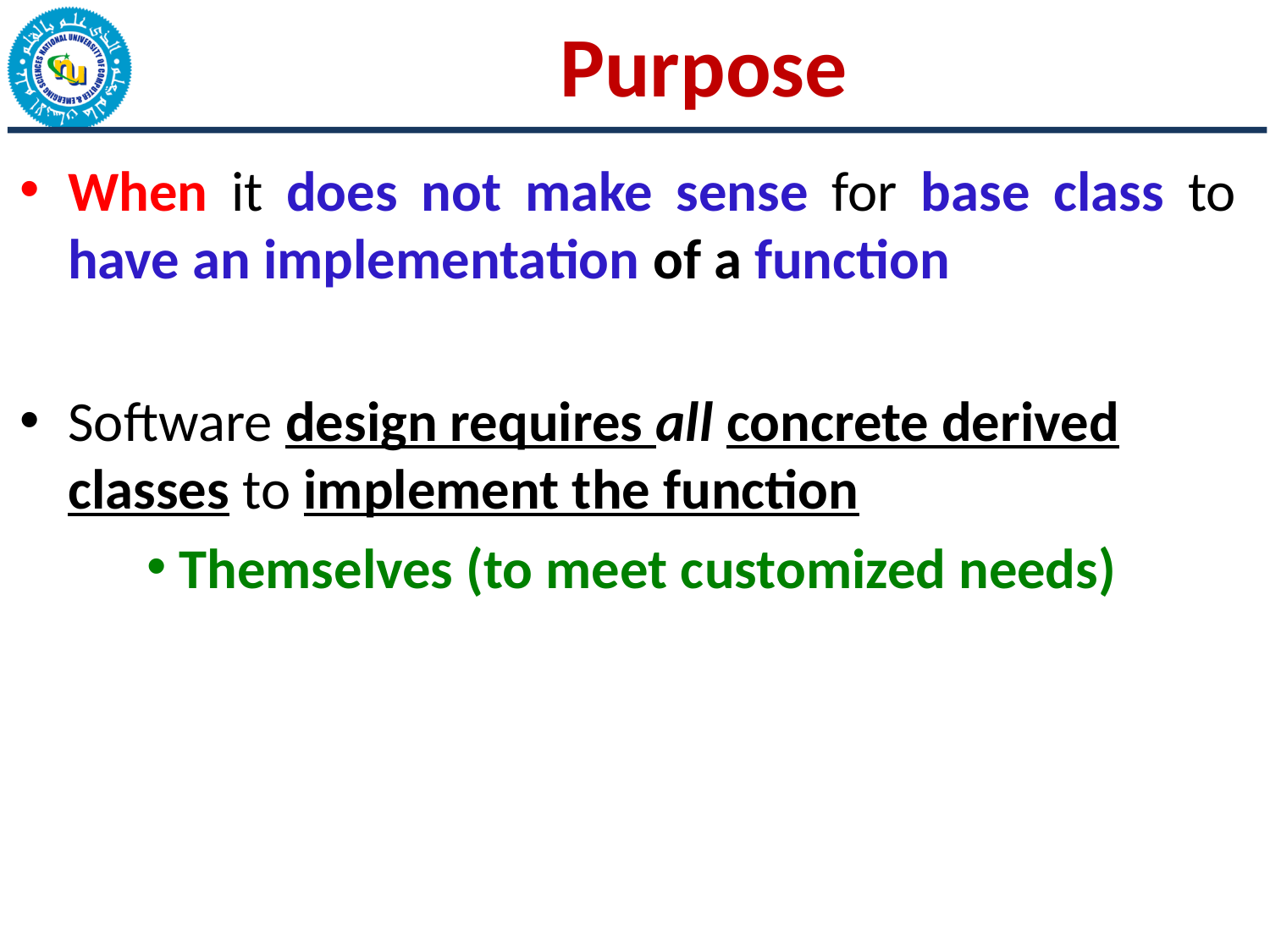

# Purpose

When it does not make sense for base class to have an implementation of a function

Software design requires all concrete derived classes to implement the function
Themselves (to meet customized needs)